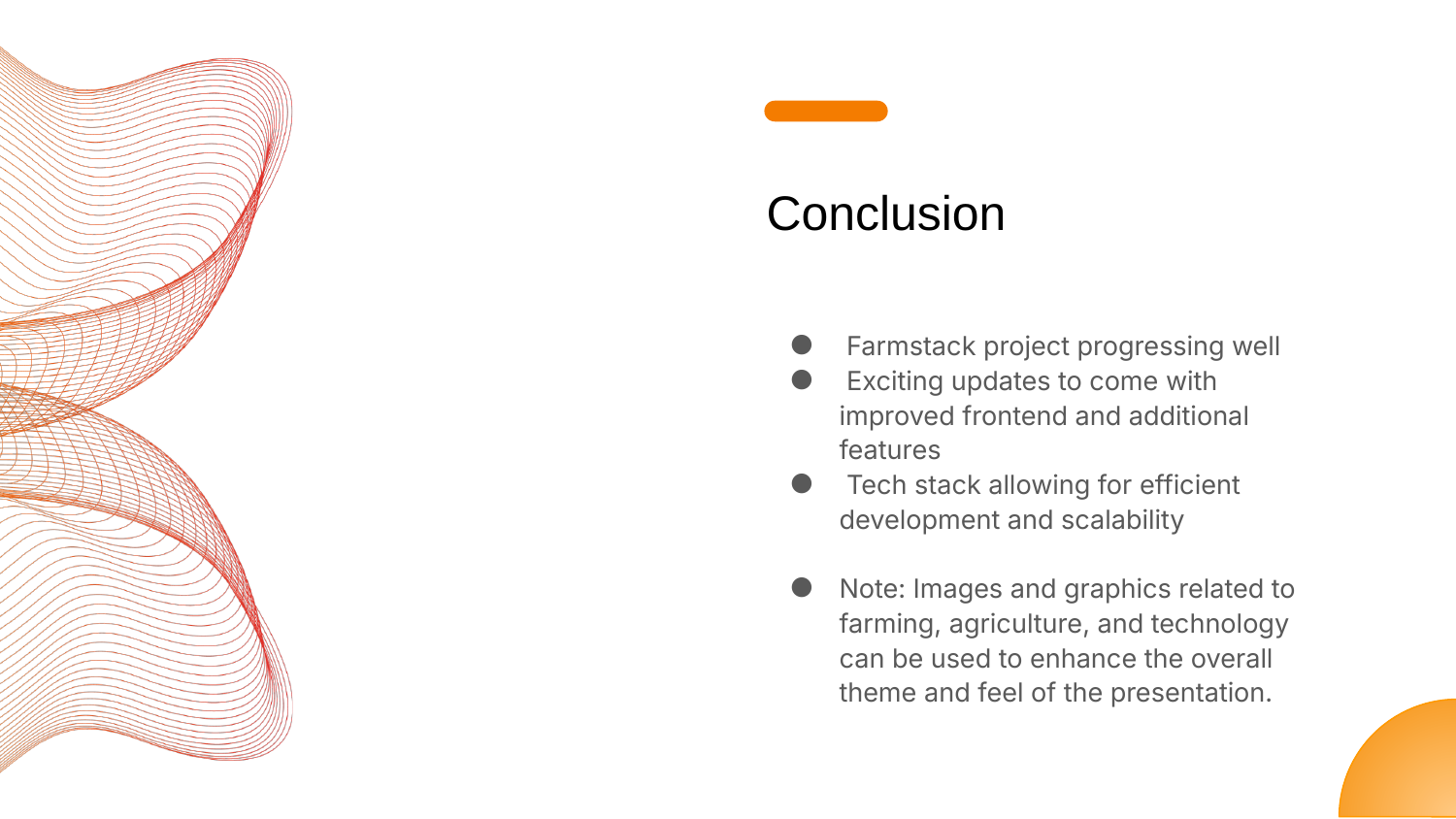

# Conclusion
 Farmstack project progressing well
 Exciting updates to come with improved frontend and additional features
 Tech stack allowing for efficient development and scalability

Note: Images and graphics related to farming, agriculture, and technology can be used to enhance the overall theme and feel of the presentation.